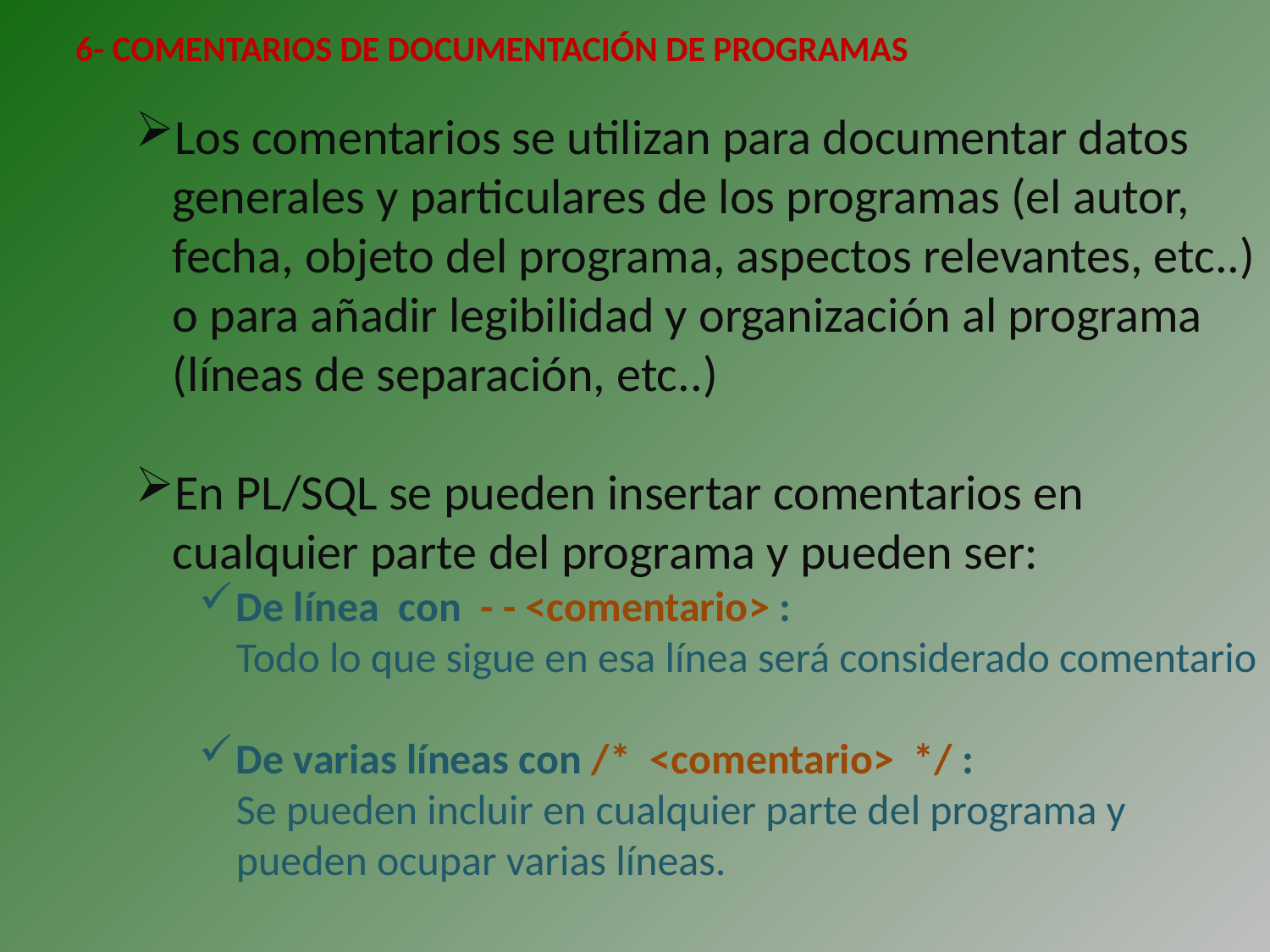

6- COMENTARIOS DE DOCUMENTACIÓN DE PROGRAMAS
Los comentarios se utilizan para documentar datos generales y particulares de los programas (el autor, fecha, objeto del programa, aspectos relevantes, etc..) o para añadir legibilidad y organización al programa (líneas de separación, etc..)

En PL/SQL se pueden insertar comentarios en cualquier parte del programa y pueden ser:
De línea  con  - - <comentario> :
	Todo lo que sigue en esa línea será considerado comentario

De varias líneas con /*  <comentario>  */ :
	Se pueden incluir en cualquier parte del programa y pueden ocupar varias líneas.